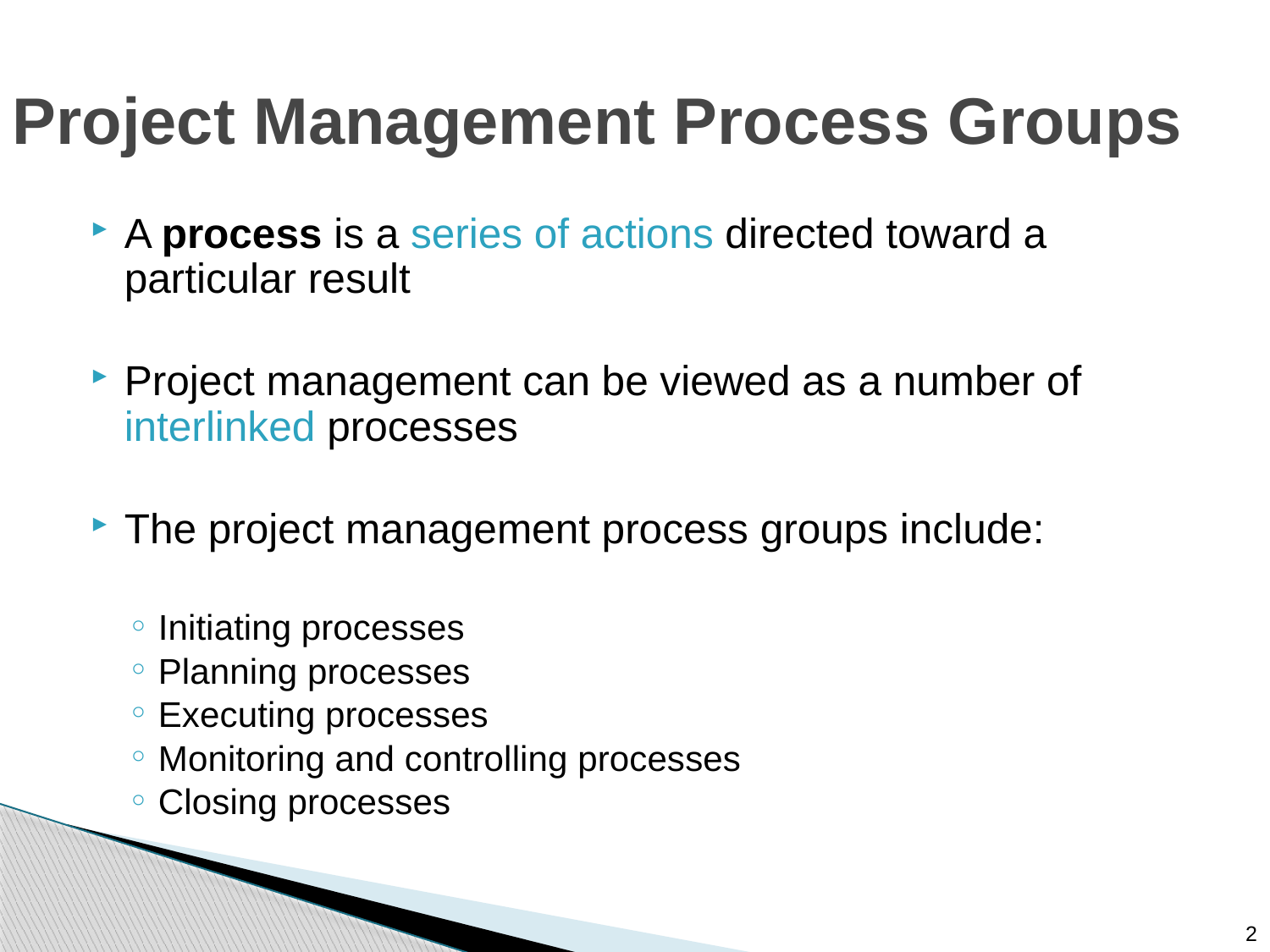

# Project Management Process Groups
A process is a series of actions directed toward a particular result

Project management can be viewed as a number of interlinked processes

The project management process groups include:

Initiating processes
Planning processes
Executing processes
Monitoring and controlling processes
Closing processes
2